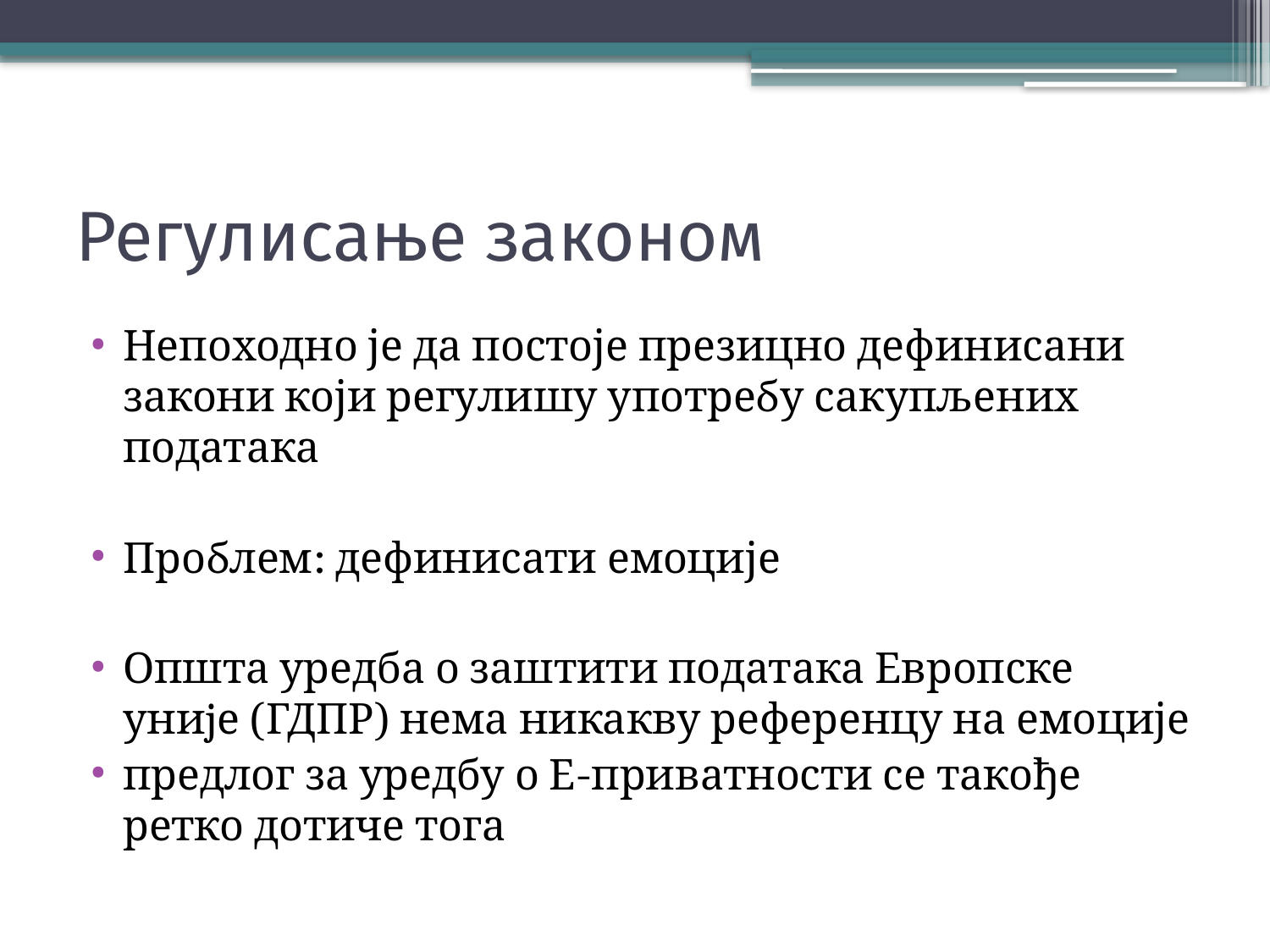

# Регулисање законом
Непоходно је да постоје презицно дефинисани закони који регулишу употребу сакупљених података

Проблем: дефинисати емоције

Општа уредба о заштити података Европске униjе (ГДПР) нема никакву референцу на емоције
предлог за уредбу о Е-приватности се такође ретко дотиче тога